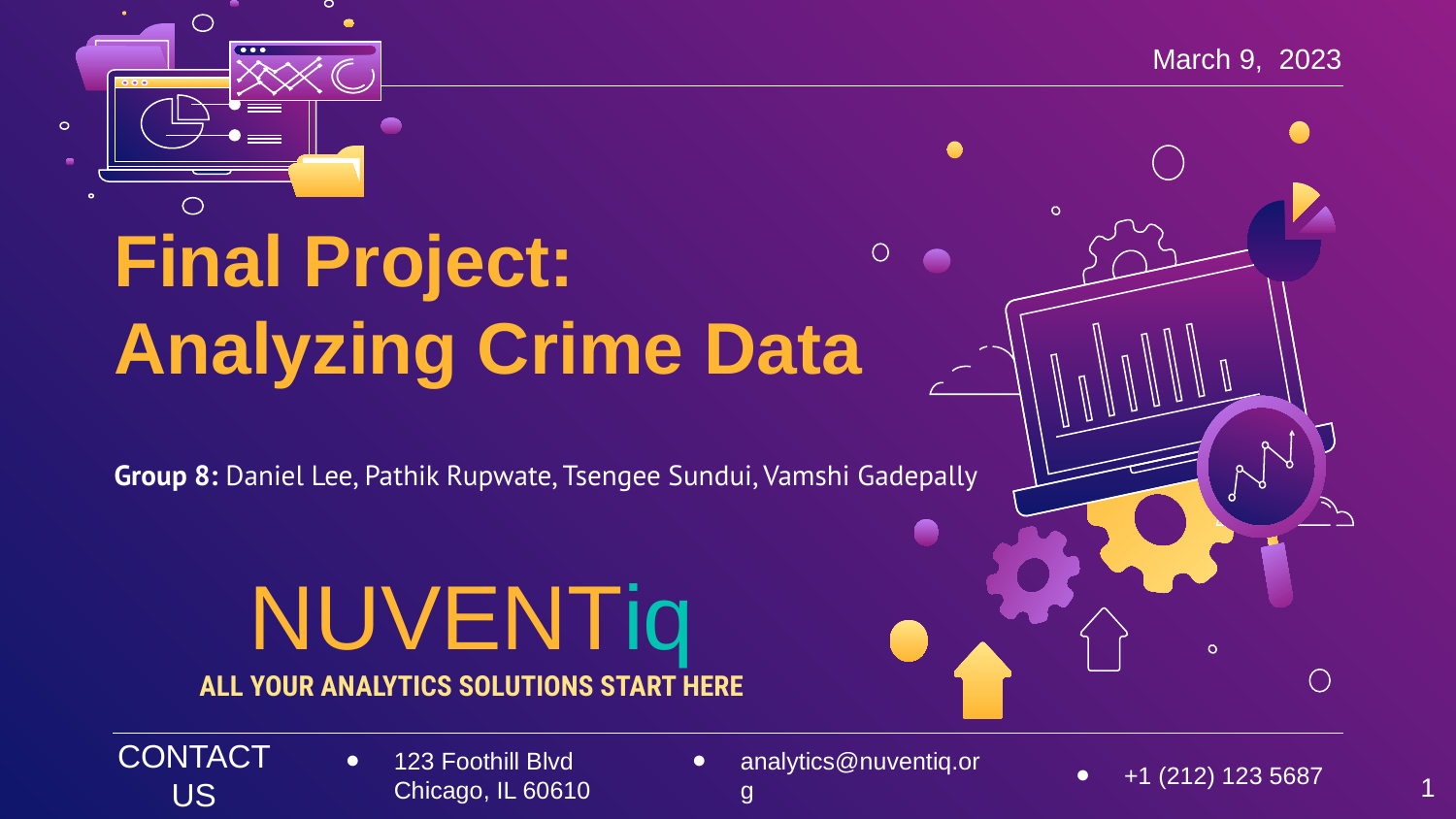

March 9,  2023

Final Project:
Analyzing Crime Data

Group 8: Daniel Lee, Pathik Rupwate, Tsengee Sundui, Vamshi Gadepally
# NUVENTiq
ALL YOUR ANALYTICS SOLUTIONS START HERE

123 Foothill Blvd
Chicago, IL 60610
analytics@nuventiq.org
+1 (212) 123 5687
CONTACT US
1